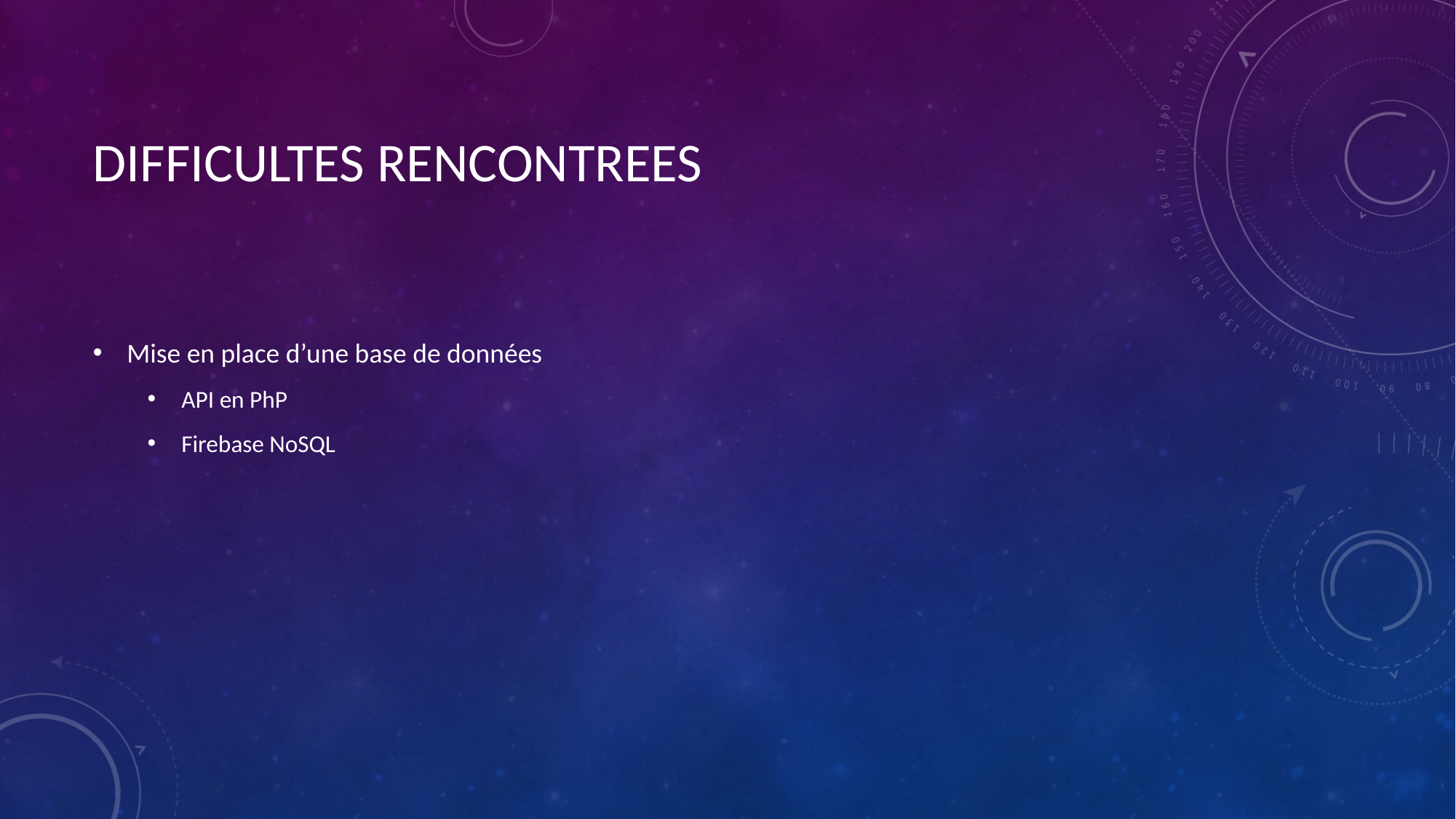

# DIFFICULTES RENCONTREES
Mise en place d’une base de données
API en PhP
Firebase NoSQL